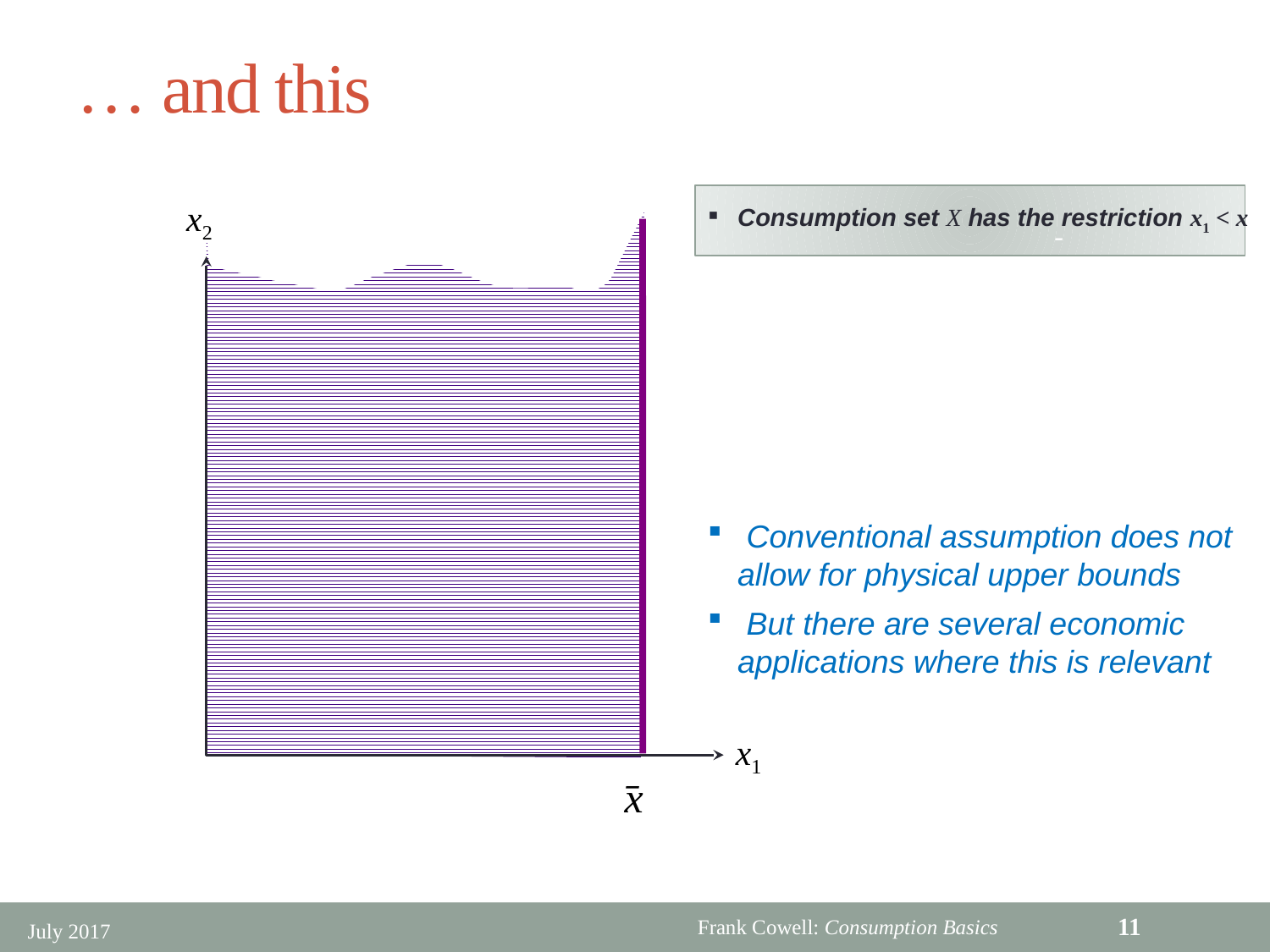

# … and this

Consumption set X has the restriction x1 < x
x2

ˉ

 Conventional assumption does not allow for physical upper bounds
 But there are several economic applications where this is relevant
x1
ˉ
x
11
July 2017